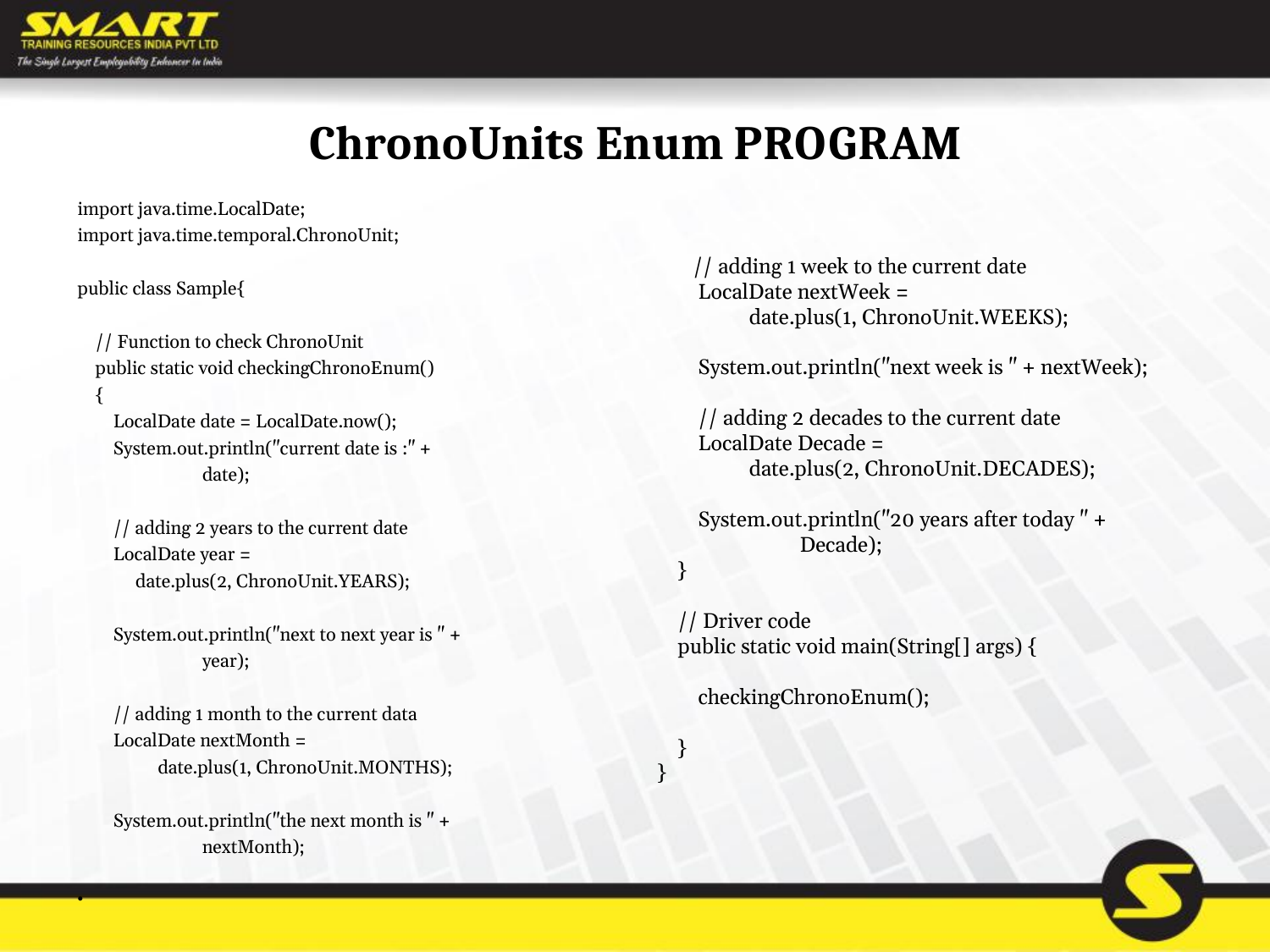

# ChronoUnits Enum PROGRAM
import java.time.LocalDate;
import java.time.temporal.ChronoUnit;

public class Sample{

    // Function to check ChronoUnit
    public static void checkingChronoEnum()
    {
        LocalDate date = LocalDate.now();
        System.out.println("current date is :" +
                            date);

        // adding 2 years to the current date
        LocalDate year =
             date.plus(2, ChronoUnit.YEARS);

        System.out.println("next to next year is " +
                            year);

        // adding 1 month to the current data
        LocalDate nextMonth =
                  date.plus(1, ChronoUnit.MONTHS);

        System.out.println("the next month is " +
                            nextMonth);

       // adding 1 week to the current date
        LocalDate nextWeek =
                  date.plus(1, ChronoUnit.WEEKS);

        System.out.println("next week is " + nextWeek);

        // adding 2 decades to the current date
        LocalDate Decade =
                  date.plus(2, ChronoUnit.DECADES);

        System.out.println("20 years after today " +
                            Decade);
    }

    // Driver code
    public static void main(String[] args) {

        checkingChronoEnum();

    }
}